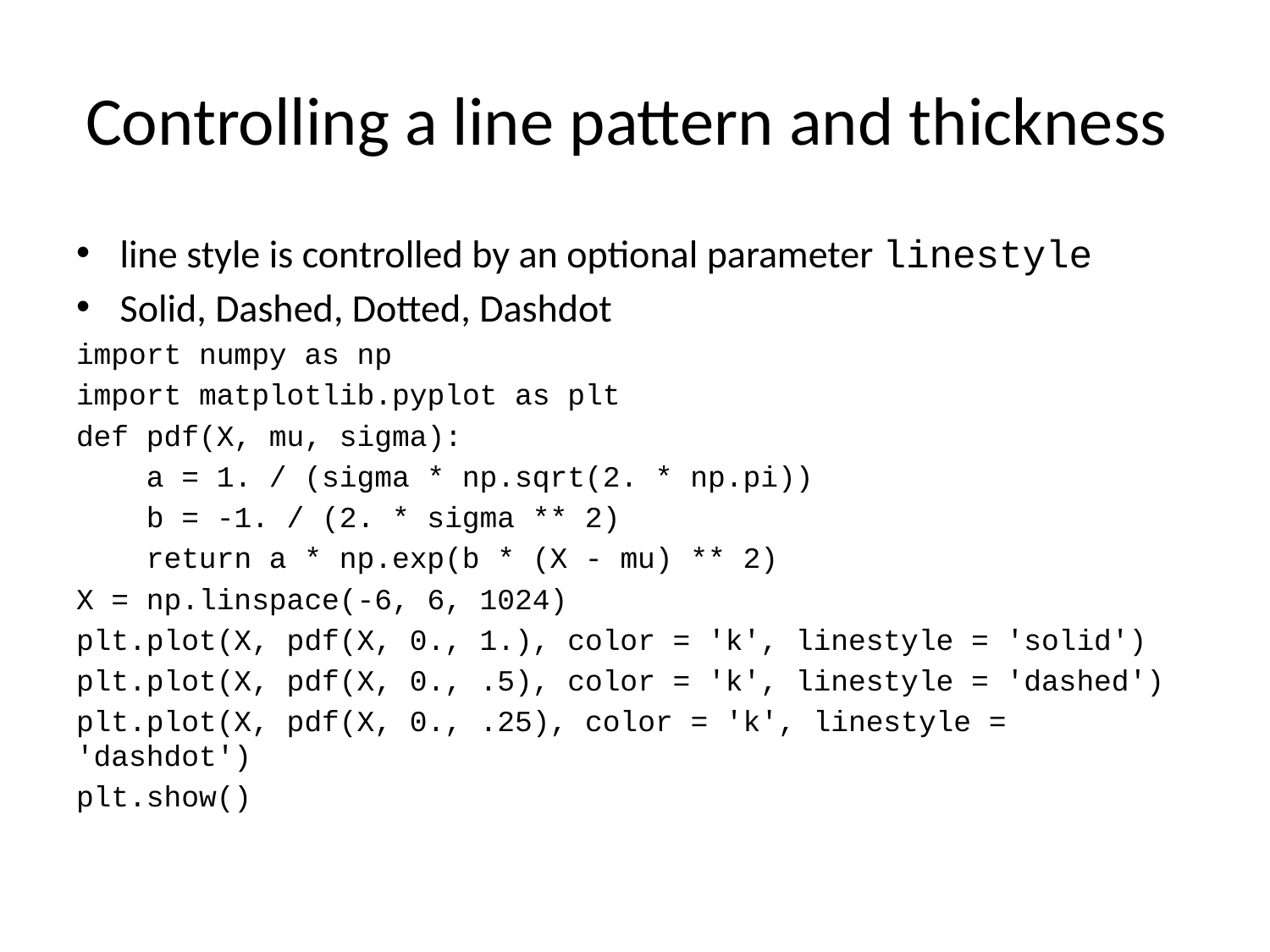

# Controlling a line pattern and thickness
line style is controlled by an optional parameter linestyle
Solid, Dashed, Dotted, Dashdot
import numpy as np
import matplotlib.pyplot as plt
def pdf(X, mu, sigma):
    a = 1. / (sigma * np.sqrt(2. * np.pi))
    b = -1. / (2. * sigma ** 2)
    return a * np.exp(b * (X - mu) ** 2)
X = np.linspace(-6, 6, 1024)
plt.plot(X, pdf(X, 0., 1.), color = 'k', linestyle = 'solid')
plt.plot(X, pdf(X, 0., .5), color = 'k', linestyle = 'dashed')
plt.plot(X, pdf(X, 0., .25), color = 'k', linestyle = 'dashdot')
plt.show()